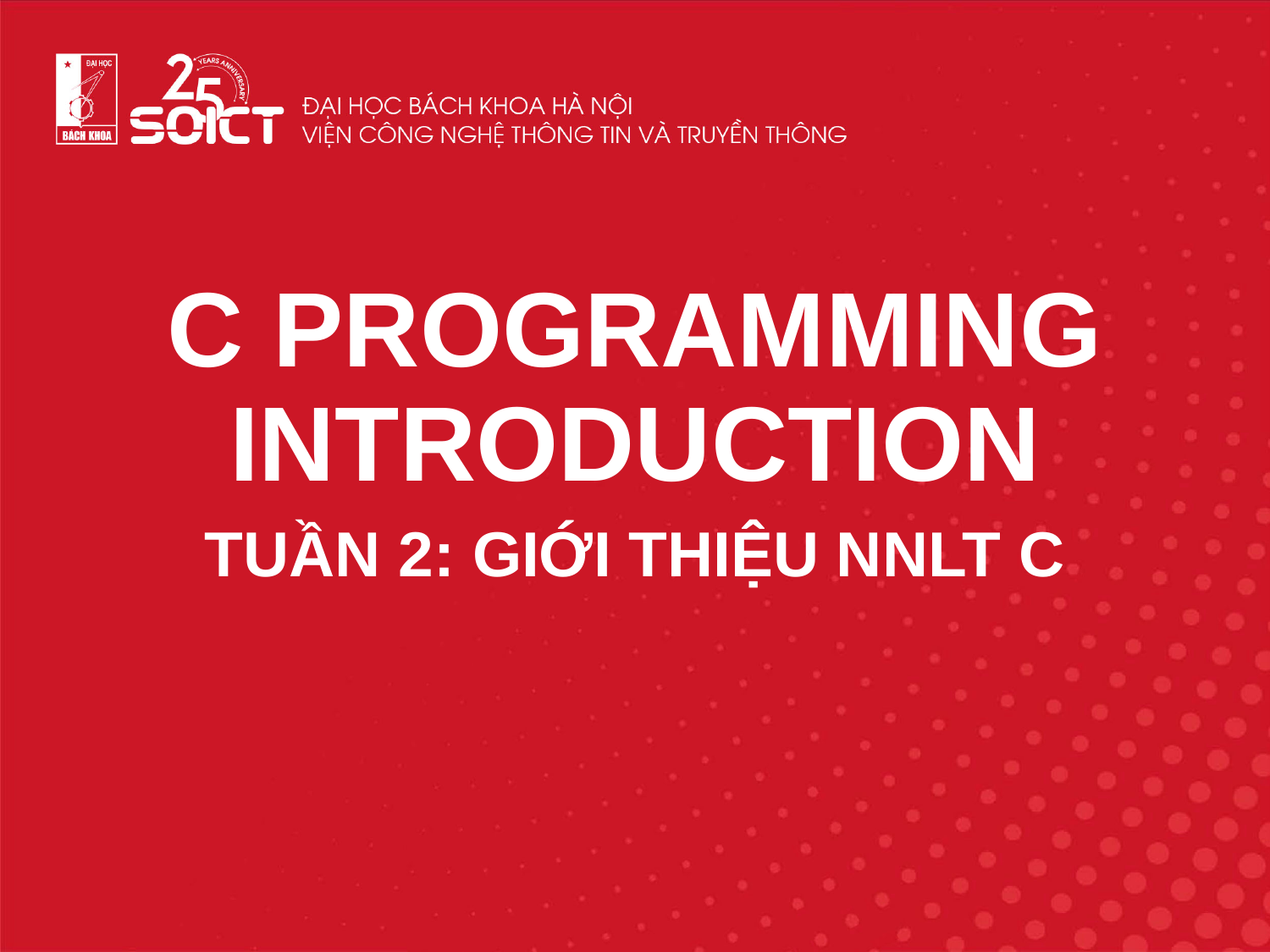

C PROGRAMMING INTRODUCTION
TUẦN 2: GIỚI THIỆU NNLT C